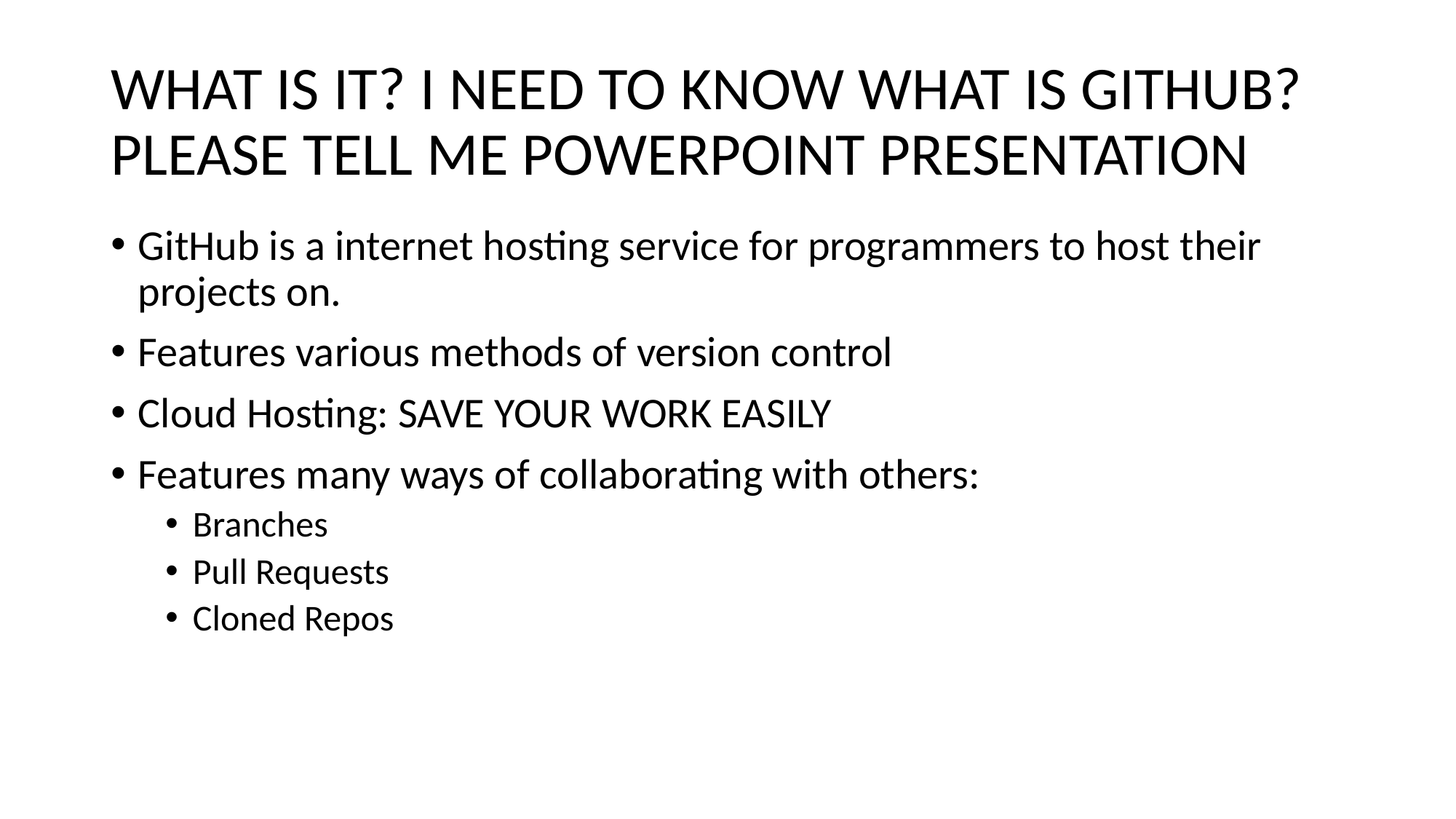

# WHAT IS IT? I NEED TO KNOW WHAT IS GITHUB? PLEASE TELL ME POWERPOINT PRESENTATION
GitHub is a internet hosting service for programmers to host their projects on.
Features various methods of version control
Cloud Hosting: SAVE YOUR WORK EASILY
Features many ways of collaborating with others:
Branches
Pull Requests
Cloned Repos